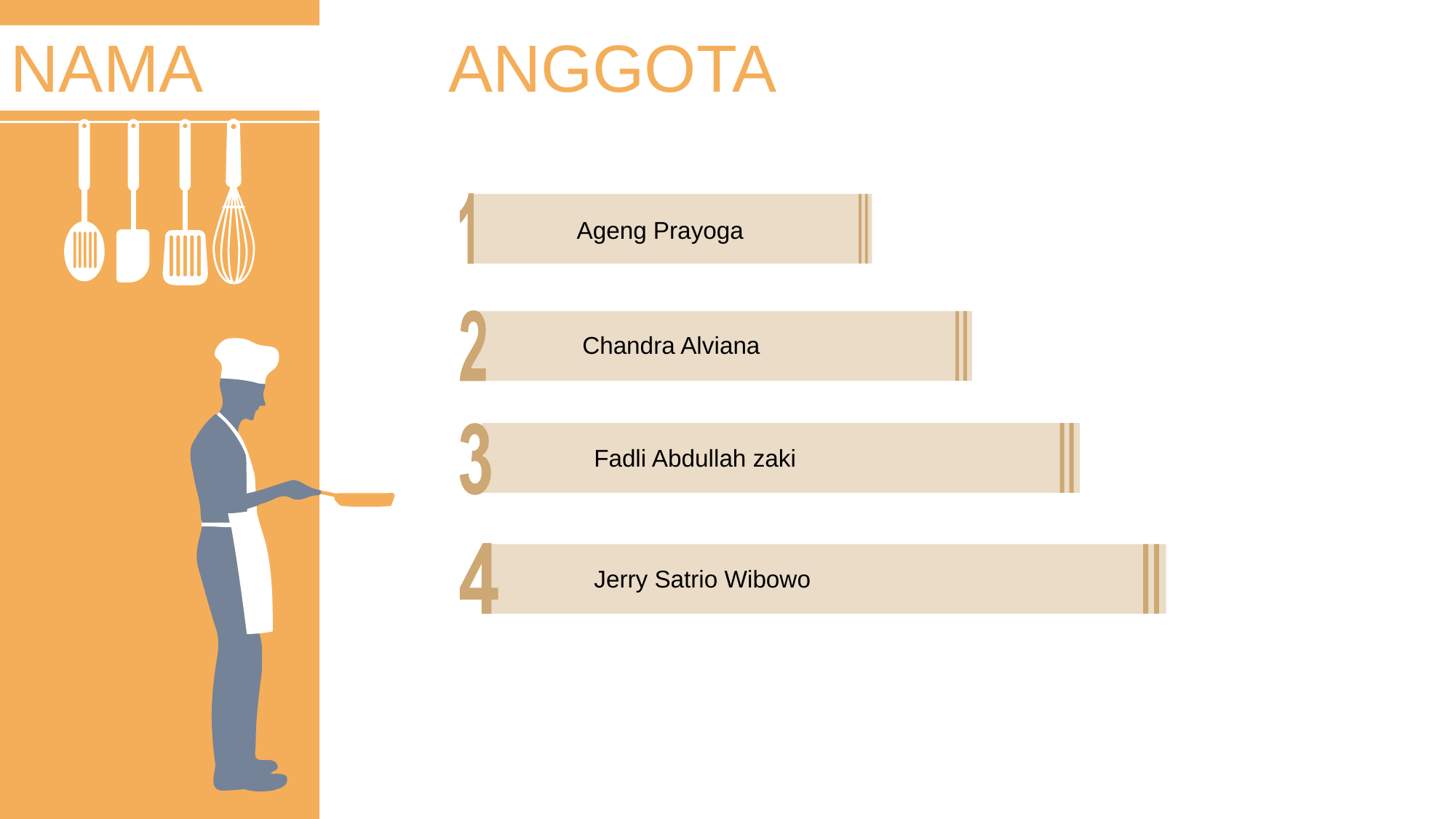

NAMA
ANGGOTA

Ageng Prayoga

	Chandra Alviana

Fadli Abdullah zaki

Jerry Satrio Wibowo